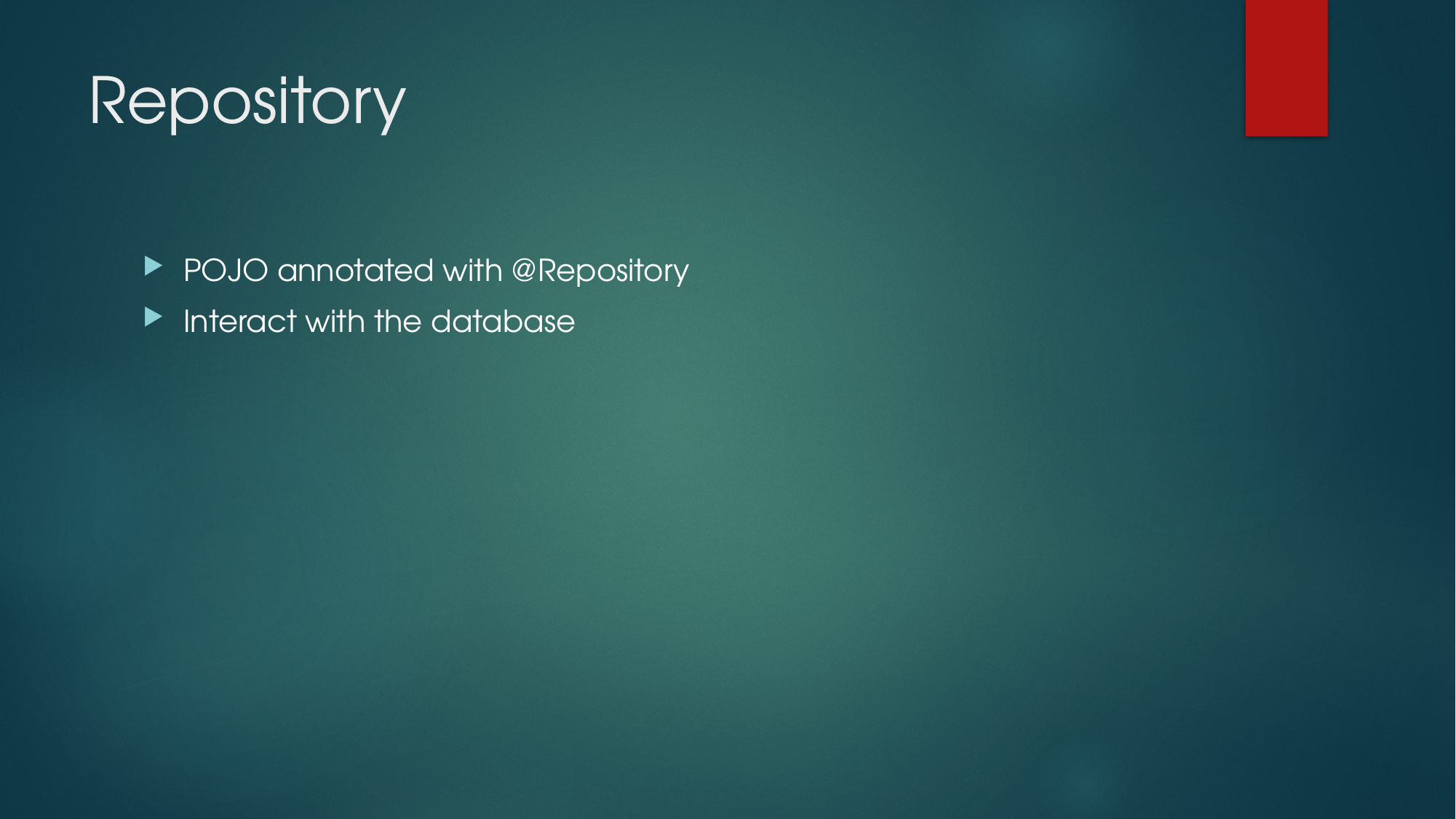

# Repository
POJO annotated with @Repository
Interact with the database